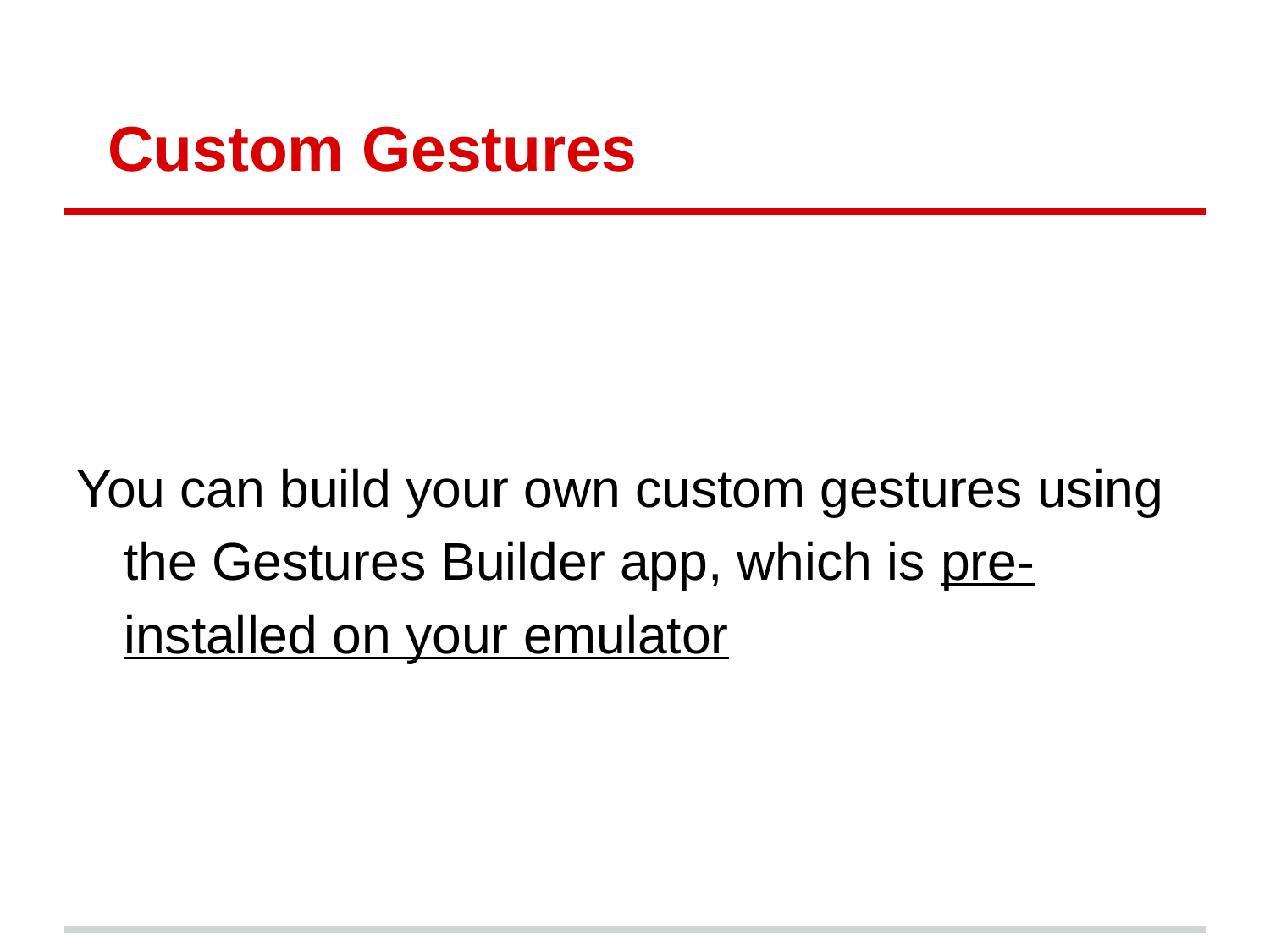

# Custom Gestures

You can build your own custom gestures using the Gestures Builder app, which is pre-installed on your emulator